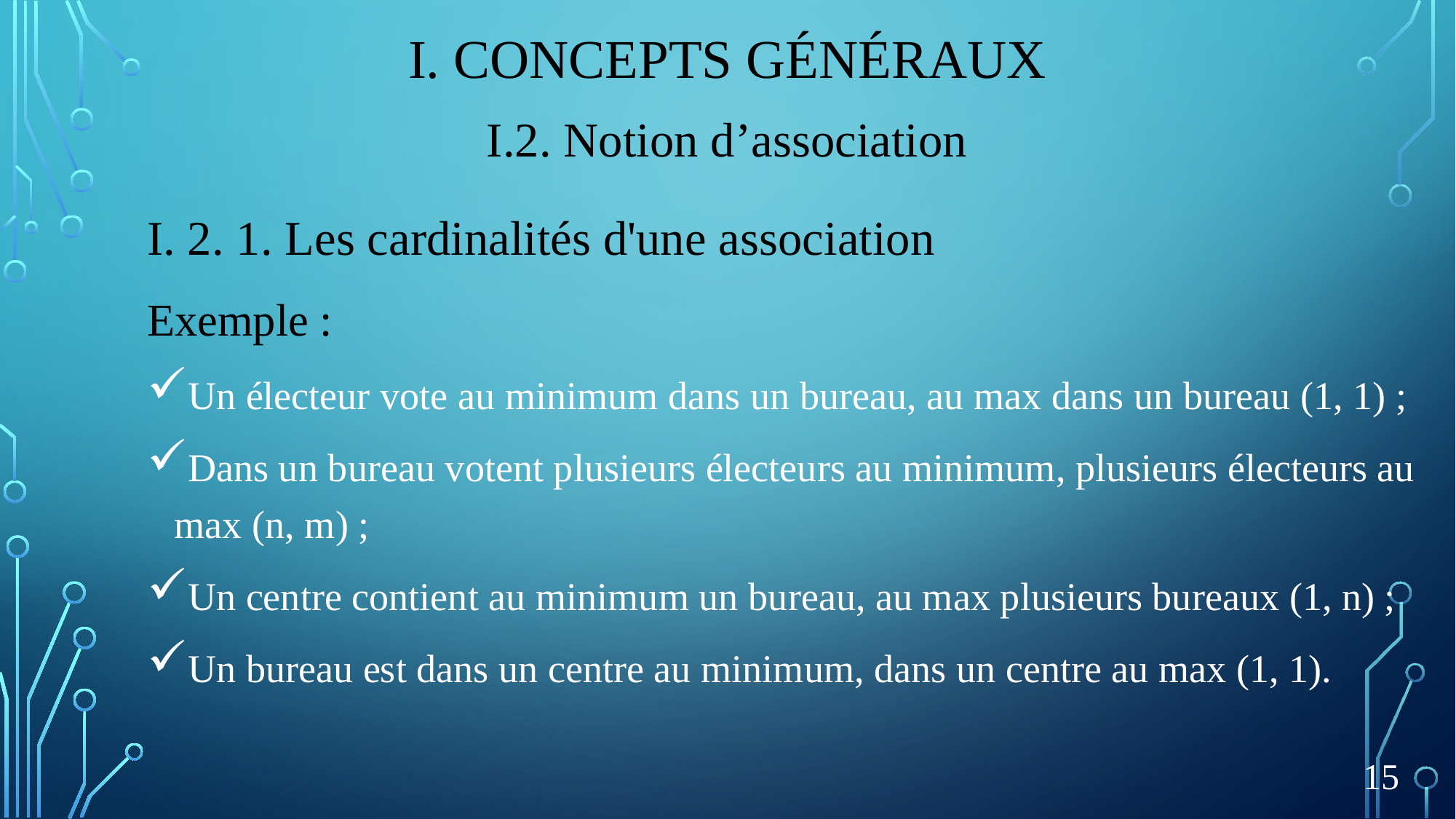

# I. Concepts généraux
I.2. Notion d’association
I. 2. 1. Les cardinalités d'une association
Exemple :
Un électeur vote au minimum dans un bureau, au max dans un bureau (1, 1) ;
Dans un bureau votent plusieurs électeurs au minimum, plusieurs électeurs au max (n, m) ;
Un centre contient au minimum un bureau, au max plusieurs bureaux (1, n) ;
Un bureau est dans un centre au minimum, dans un centre au max (1, 1).
15